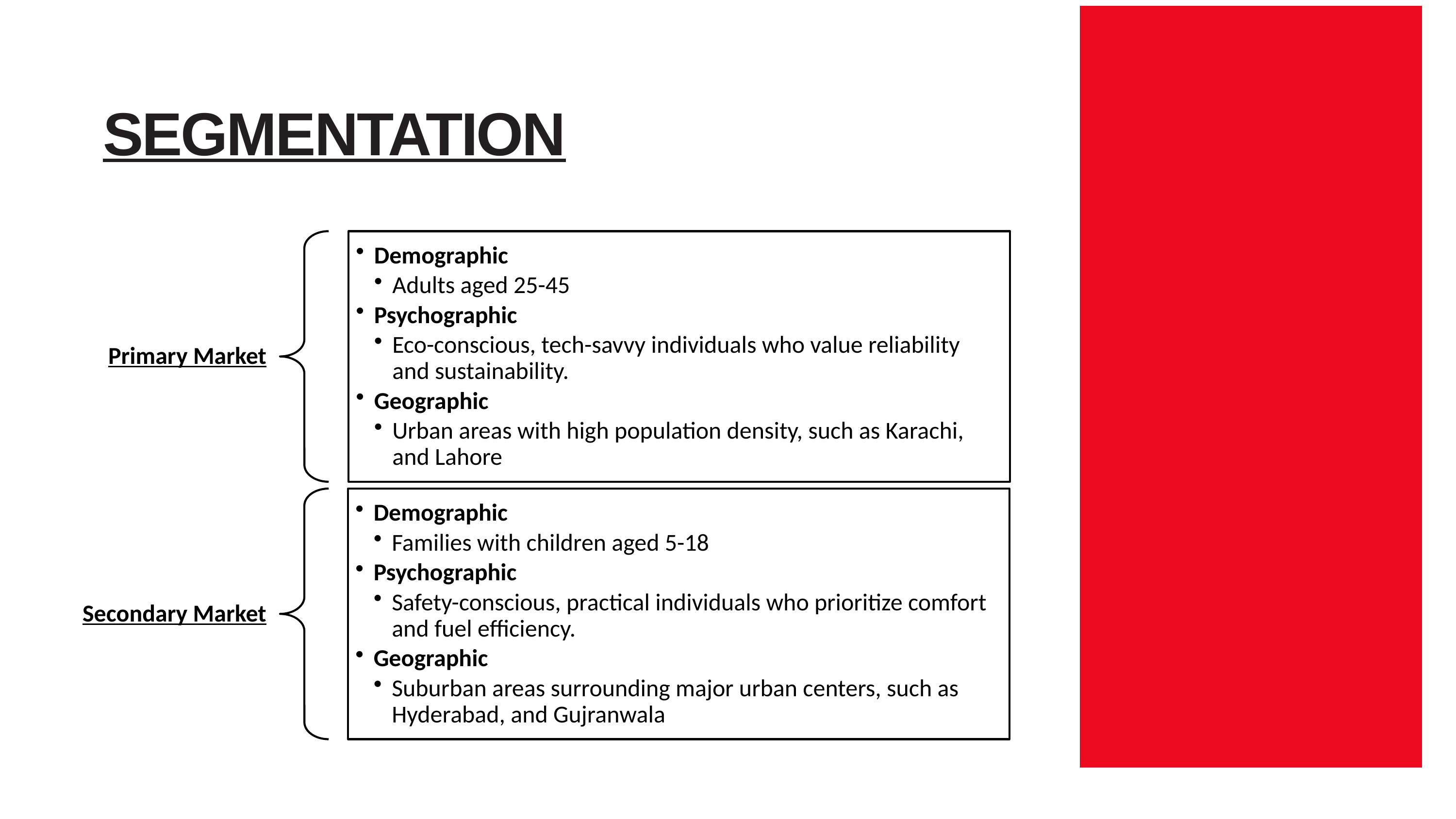

SEGMENTATION
Primary Market
Demographic
Adults aged 25-45
Psychographic
Eco-conscious, tech-savvy individuals who value reliability and sustainability.
Geographic
Urban areas with high population density, such as Karachi, and Lahore
Secondary Market
Demographic
Families with children aged 5-18
Psychographic
Safety-conscious, practical individuals who prioritize comfort and fuel efficiency.
Geographic
Suburban areas surrounding major urban centers, such as Hyderabad, and Gujranwala